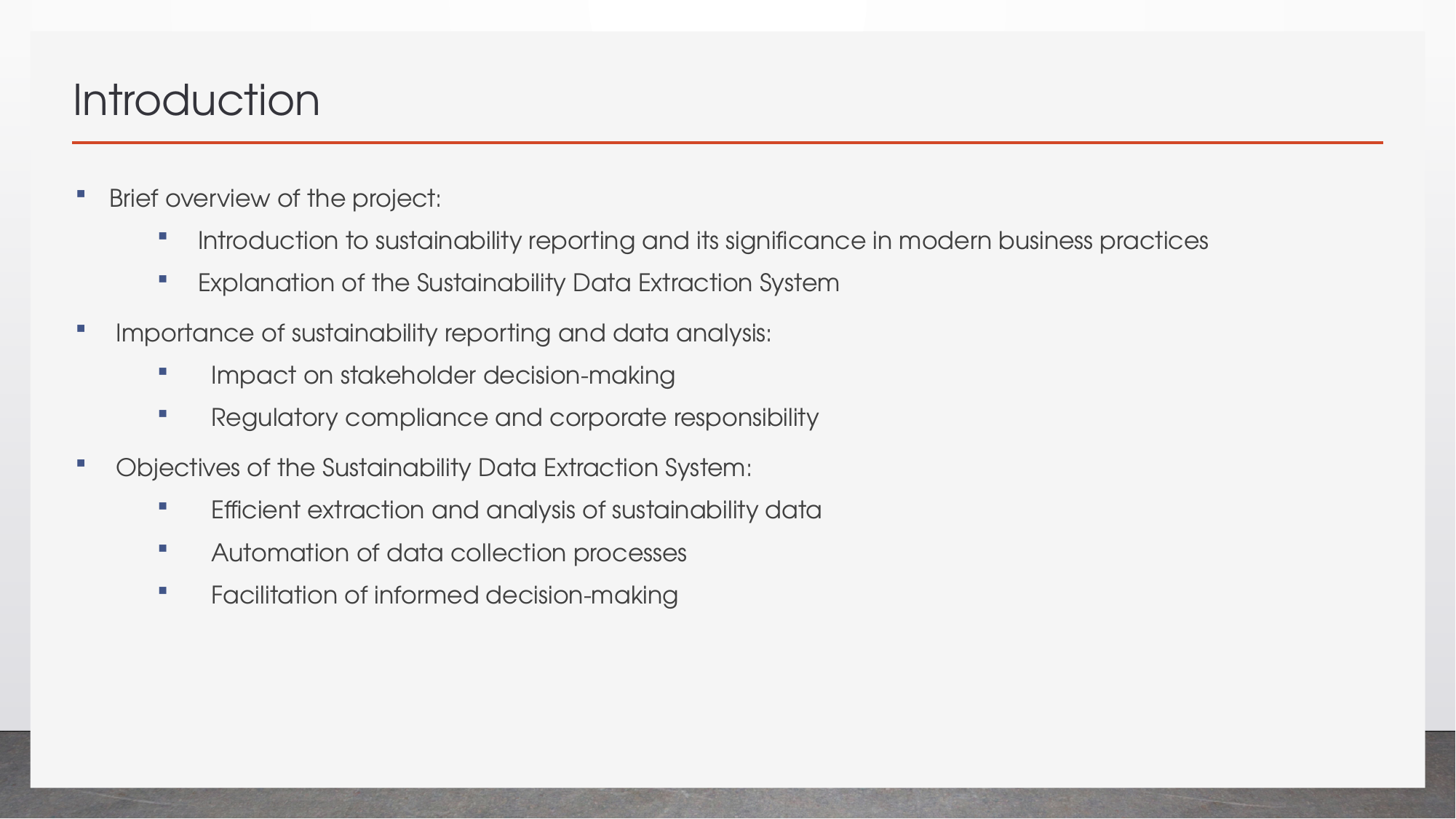

# Introduction
Brief overview of the project:
 Introduction to sustainability reporting and its significance in modern business practices
 Explanation of the Sustainability Data Extraction System
 Importance of sustainability reporting and data analysis:
   Impact on stakeholder decision-making
   Regulatory compliance and corporate responsibility
 Objectives of the Sustainability Data Extraction System:
   Efficient extraction and analysis of sustainability data
   Automation of data collection processes
   Facilitation of informed decision-making